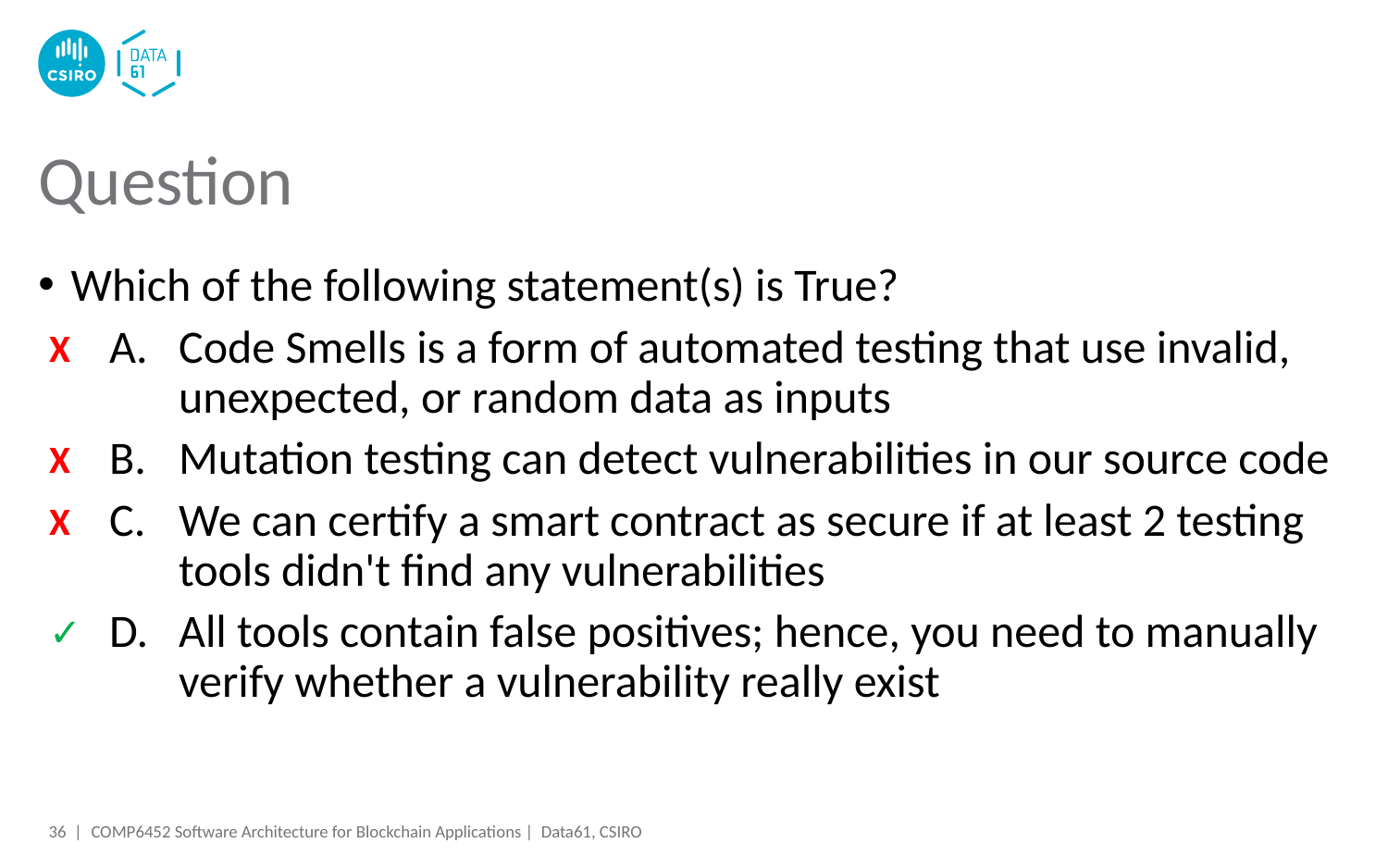

# Question
Which of the following statement(s) is True?
Code Smells is a form of automated testing that use invalid, unexpected, or random data as inputs
Mutation testing can detect vulnerabilities in our source code
We can certify a smart contract as secure if at least 2 testing tools didn't find any vulnerabilities
All tools contain false positives; hence, you need to manually verify whether a vulnerability really exist
X
X
X
✓
36  |
COMP6452 Software Architecture for Blockchain Applications |  Data61, CSIRO